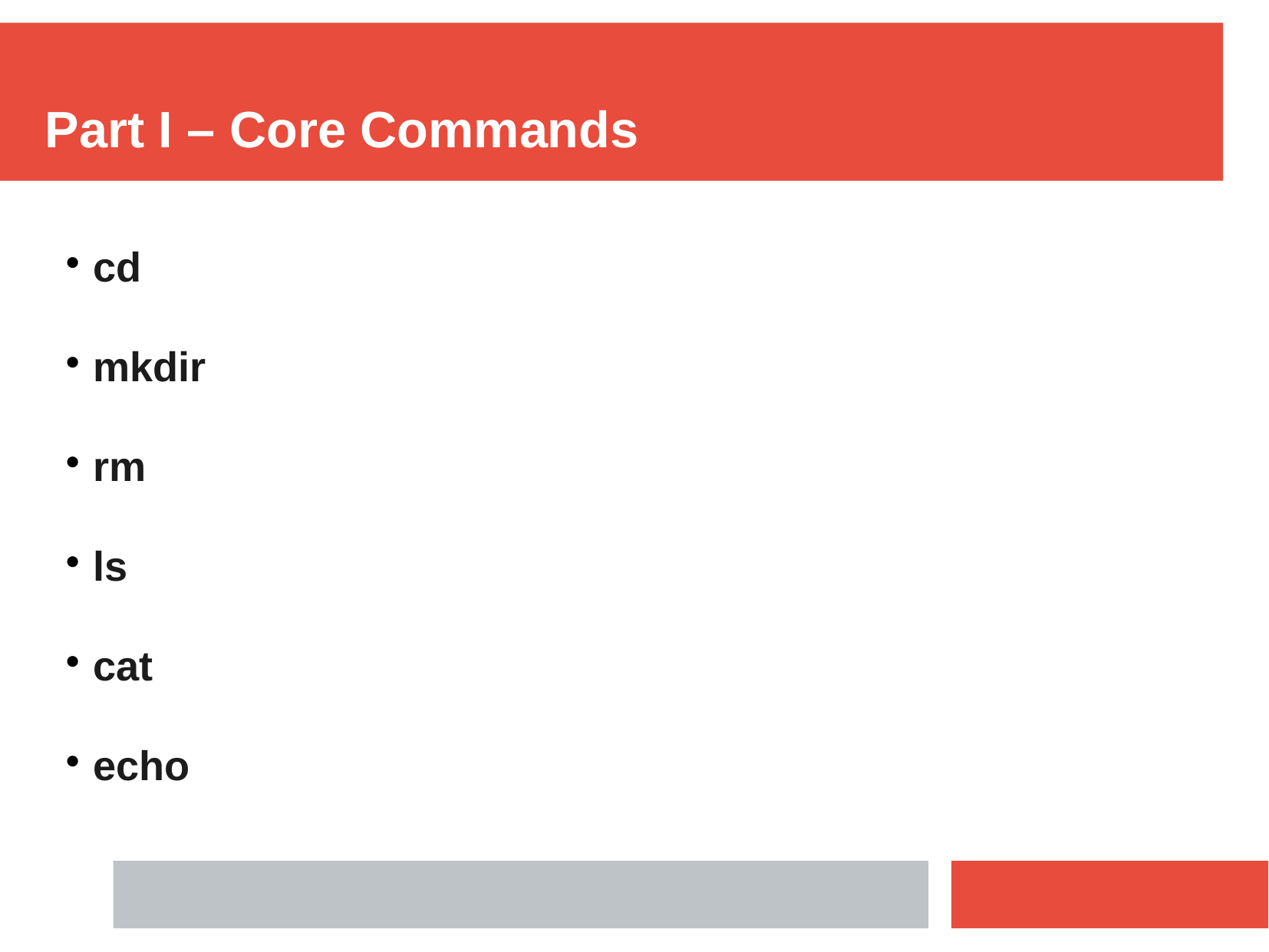

Part I – Core Commands
cd

mkdir

rm

ls

cat

echo